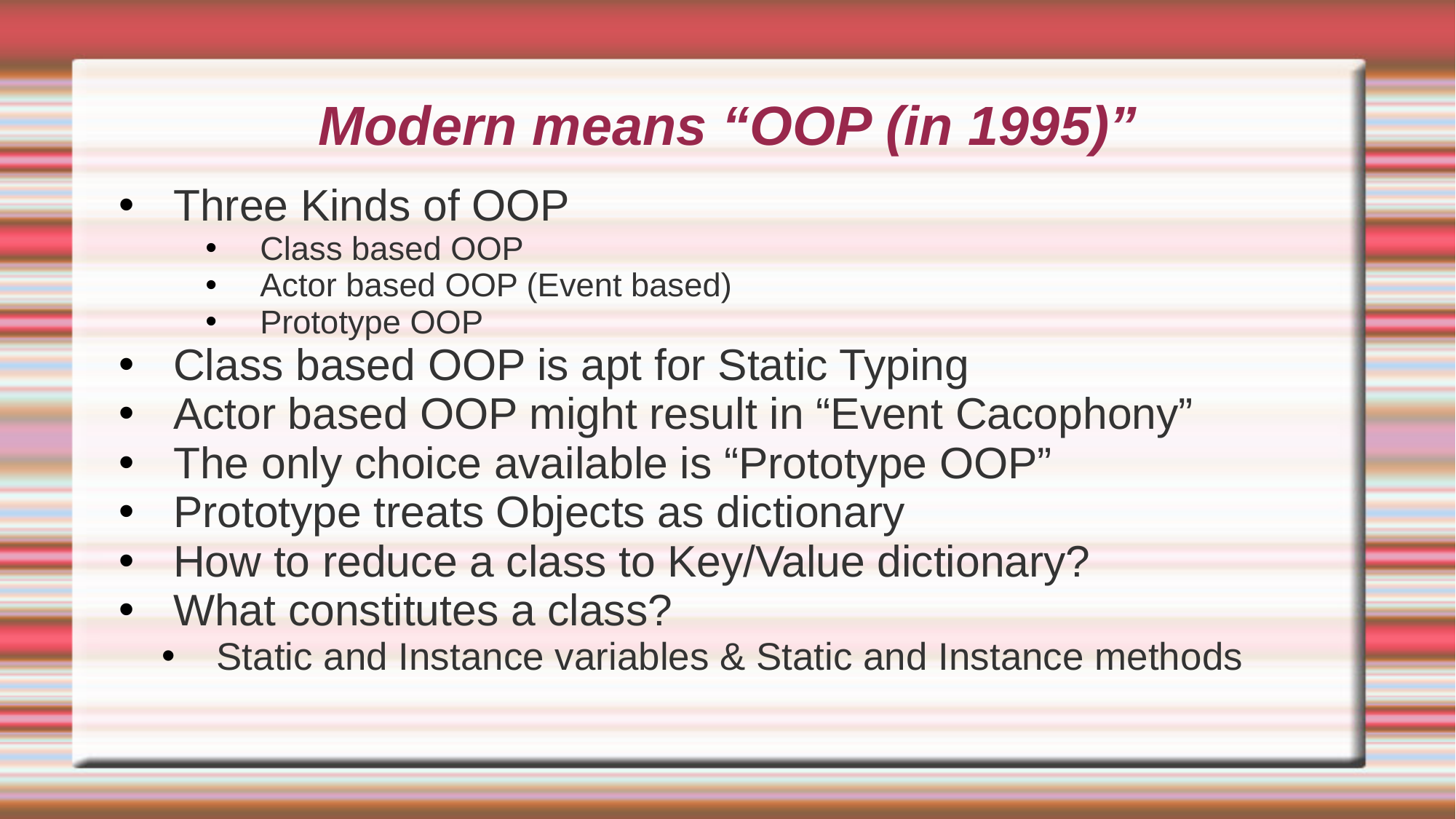

# Modern means “OOP (in 1995)”
Three Kinds of OOP
Class based OOP
Actor based OOP (Event based)
Prototype OOP
Class based OOP is apt for Static Typing
Actor based OOP might result in “Event Cacophony”
The only choice available is “Prototype OOP”
Prototype treats Objects as dictionary
How to reduce a class to Key/Value dictionary?
What constitutes a class?
Static and Instance variables & Static and Instance methods